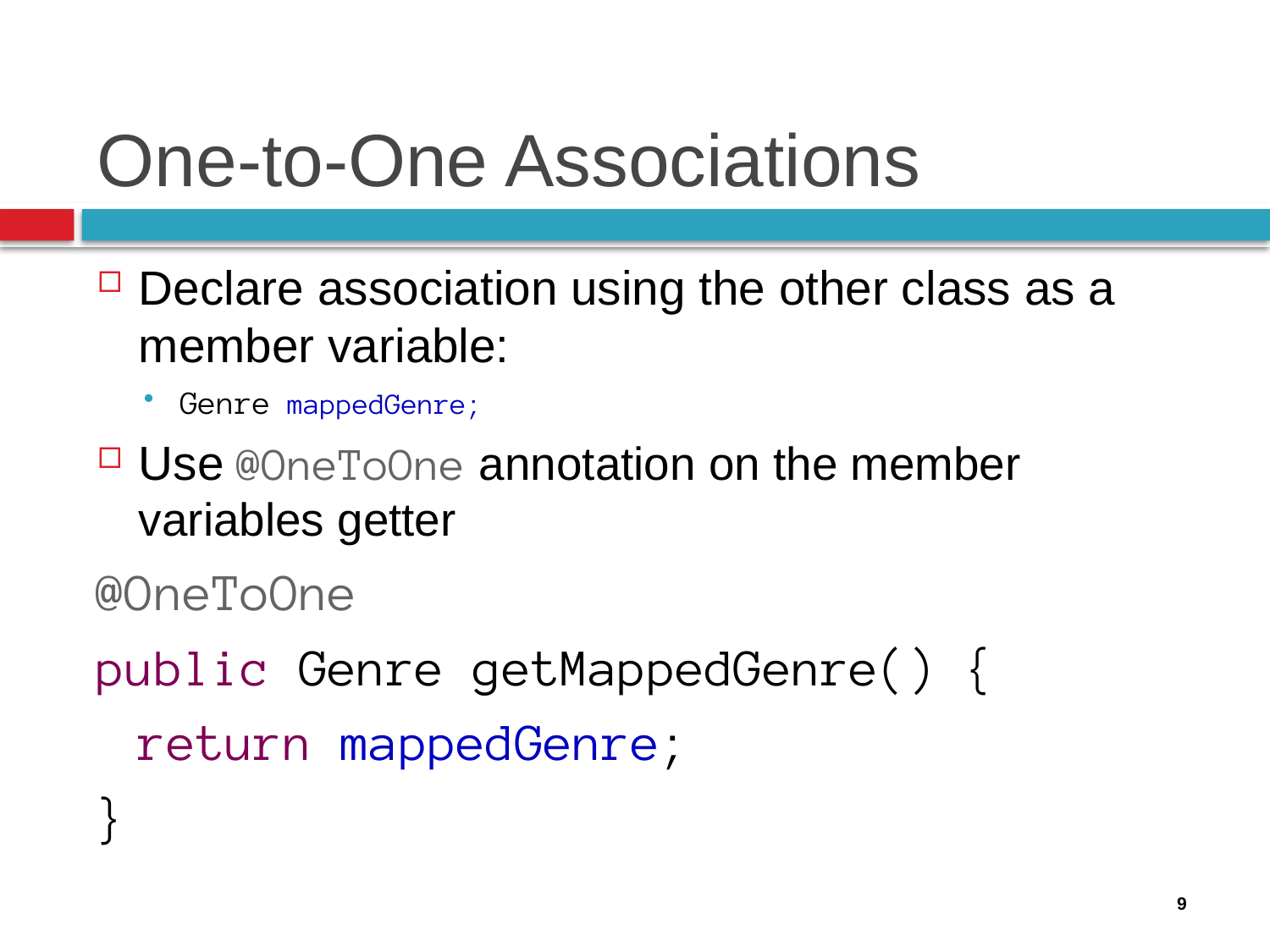

# One-to-One Associations
Declare association using the other class as a member variable:
Genre mappedGenre;
Use @OneToOne annotation on the member variables getter
@OneToOne
public Genre getMappedGenre() {
	return mappedGenre;
}